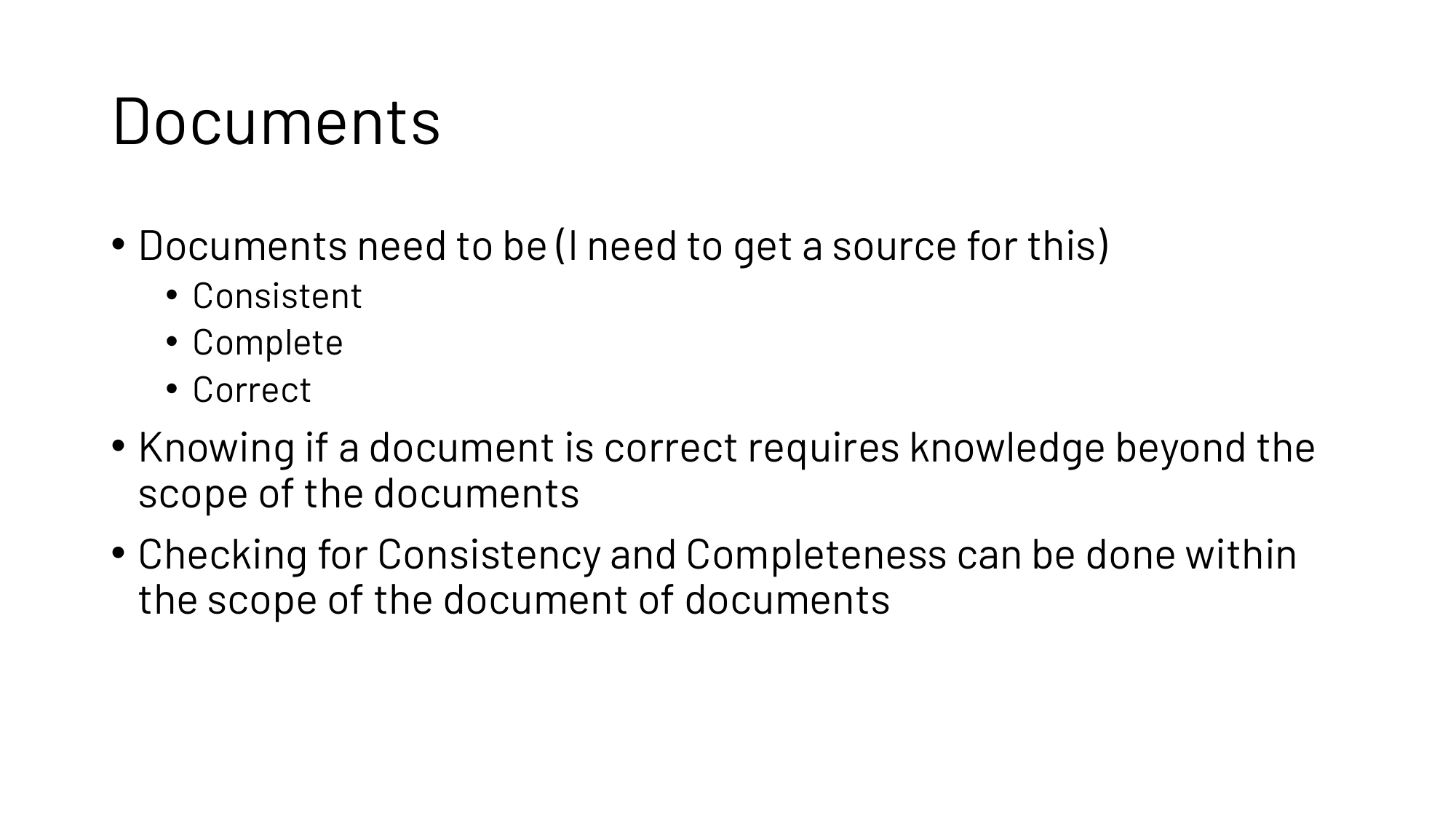

# Documents
Documents need to be (I need to get a source for this)
Consistent
Complete
Correct
Knowing if a document is correct requires knowledge beyond the scope of the documents
Checking for Consistency and Completeness can be done within the scope of the document of documents